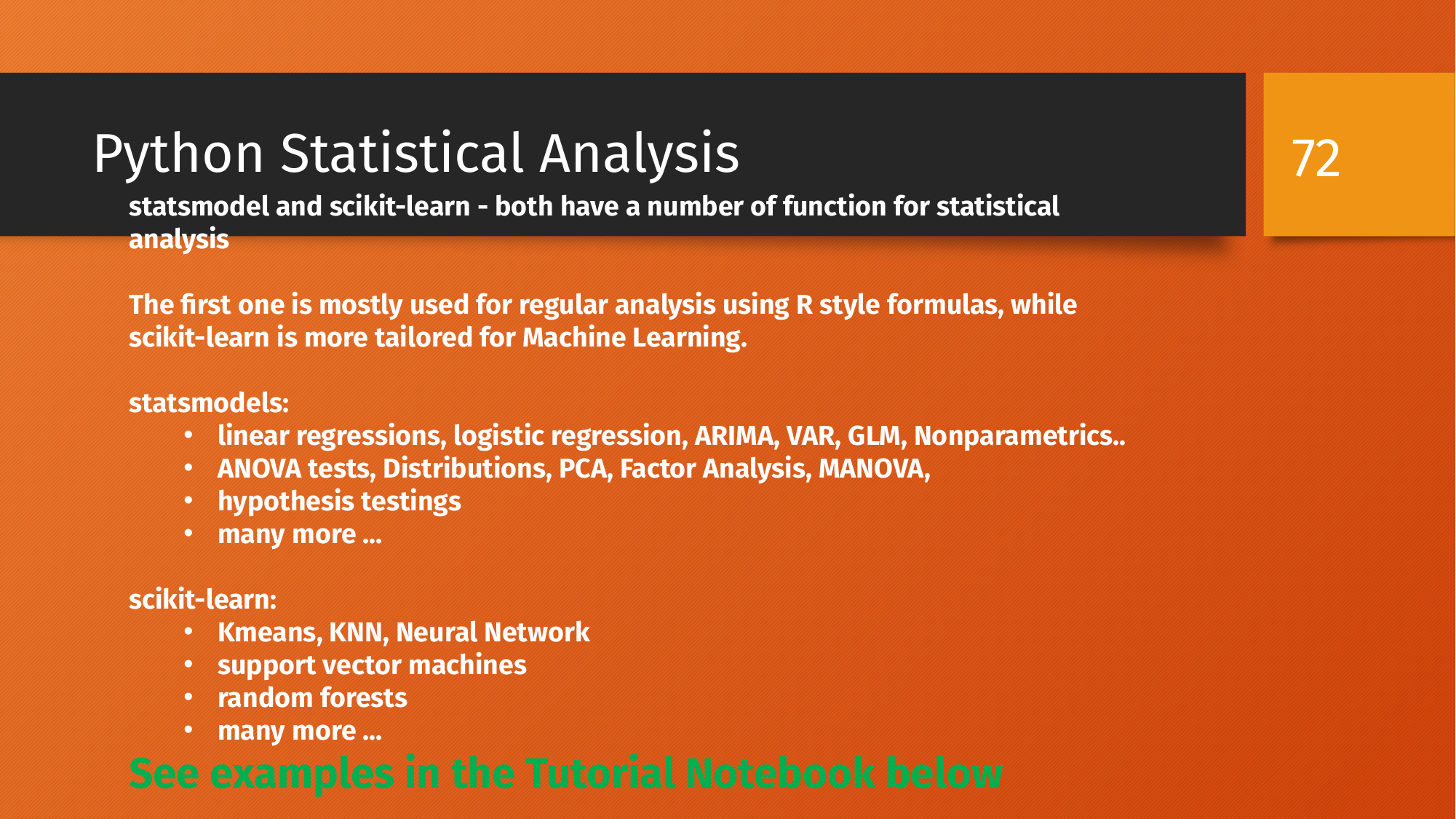

72
# Python Statistical Analysis
statsmodel and scikit-learn - both have a number of function for statistical analysis

The first one is mostly used for regular analysis using R style formulas, while   scikit-learn is more tailored for Machine Learning.

statsmodels:
linear regressions, logistic regression, ARIMA, VAR, GLM, Nonparametrics..
ANOVA tests, Distributions, PCA, Factor Analysis, MANOVA,
hypothesis testings
many more ...

scikit-learn:
Kmeans, KNN, Neural Network
support vector machines
random forests
many more ...
See examples in the Tutorial Notebook below